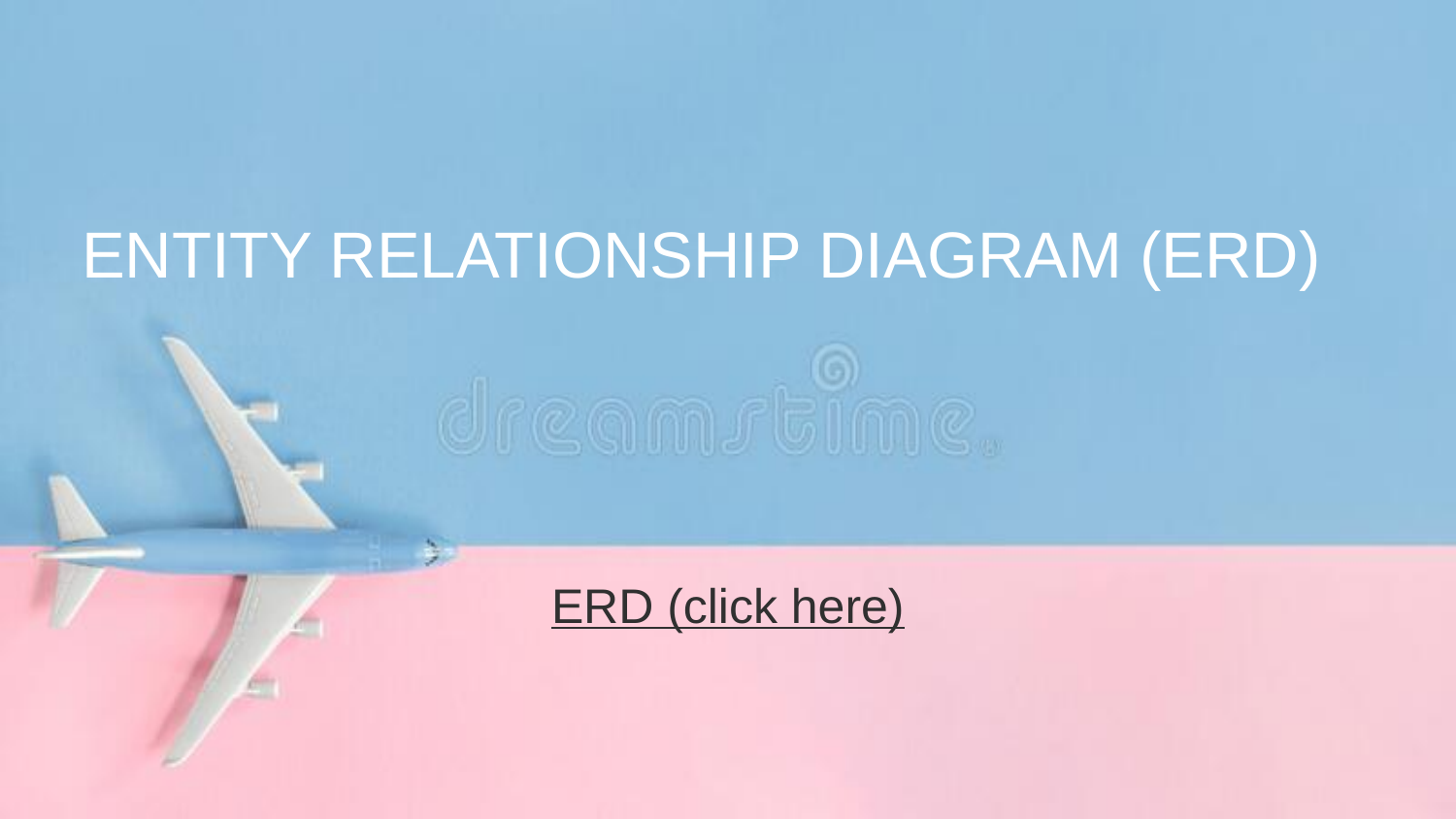

# ENTITY RELATIONSHIP DIAGRAM (ERD)
ERD (click here)